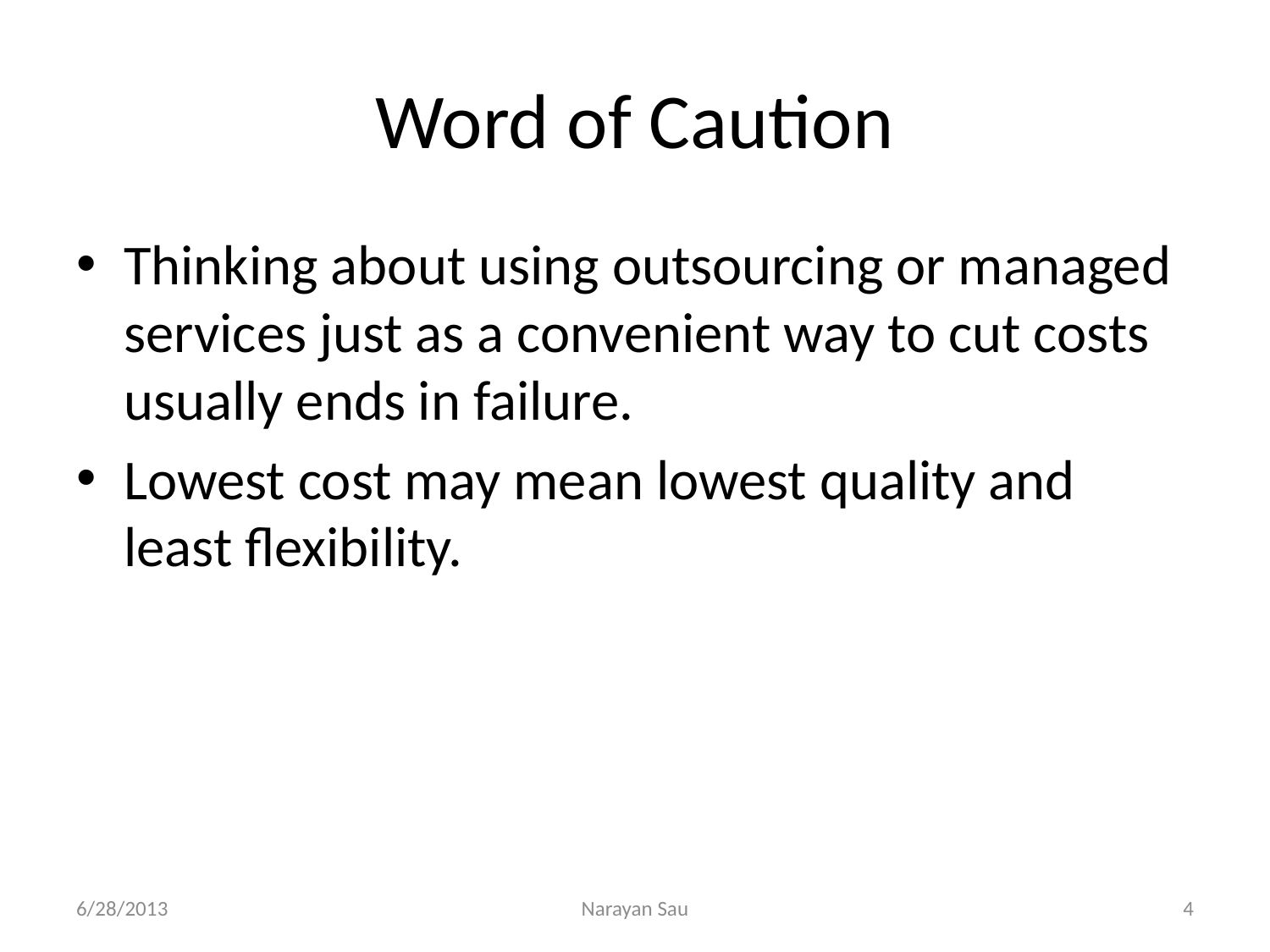

# Word of Caution
Thinking about using outsourcing or managed services just as a convenient way to cut costs usually ends in failure.
Lowest cost may mean lowest quality and least flexibility.
6/28/2013
Narayan Sau
4